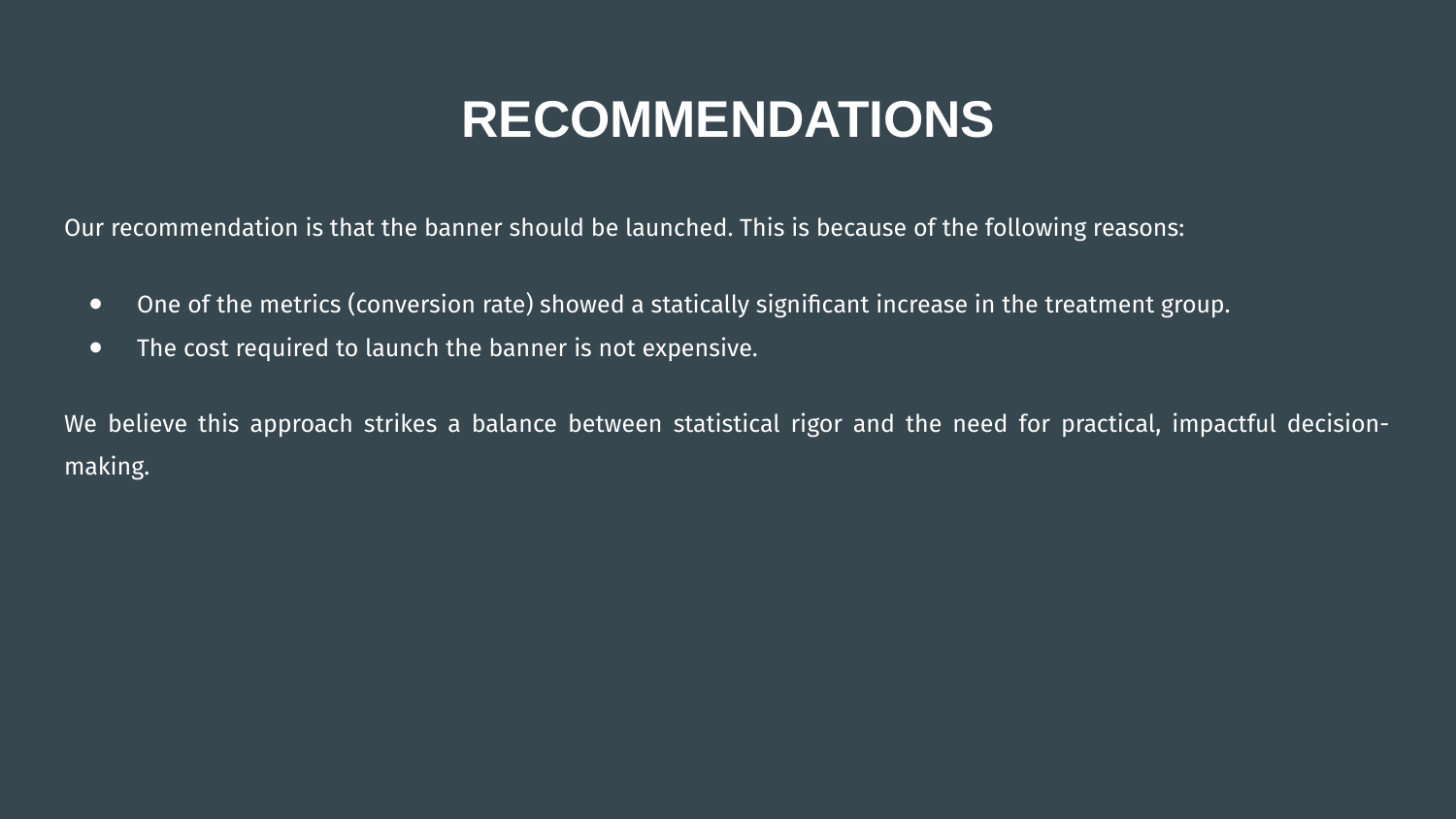

# RECOMMENDATIONS

Our recommendation is that the banner should be launched. This is because of the following reasons:
One of the metrics (conversion rate) showed a statically significant increase in the treatment group.
The cost required to launch the banner is not expensive.
We believe this approach strikes a balance between statistical rigor and the need for practical, impactful decision-making.